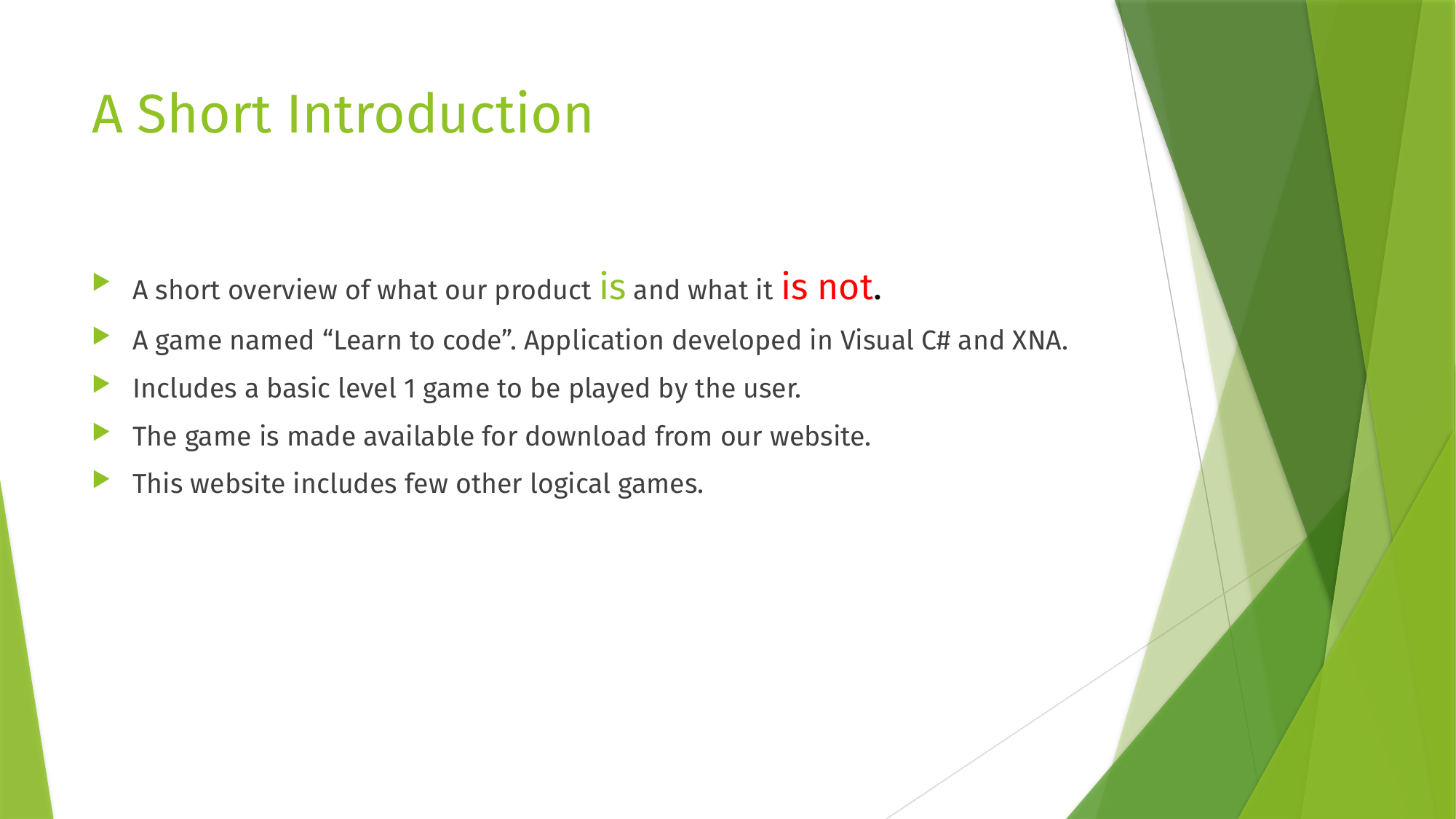

# A Short Introduction
A short overview of what our product is and what it is not.
A game named “Learn to code”. Application developed in Visual C# and XNA.
Includes a basic level 1 game to be played by the user.
The game is made available for download from our website.
This website includes few other logical games.